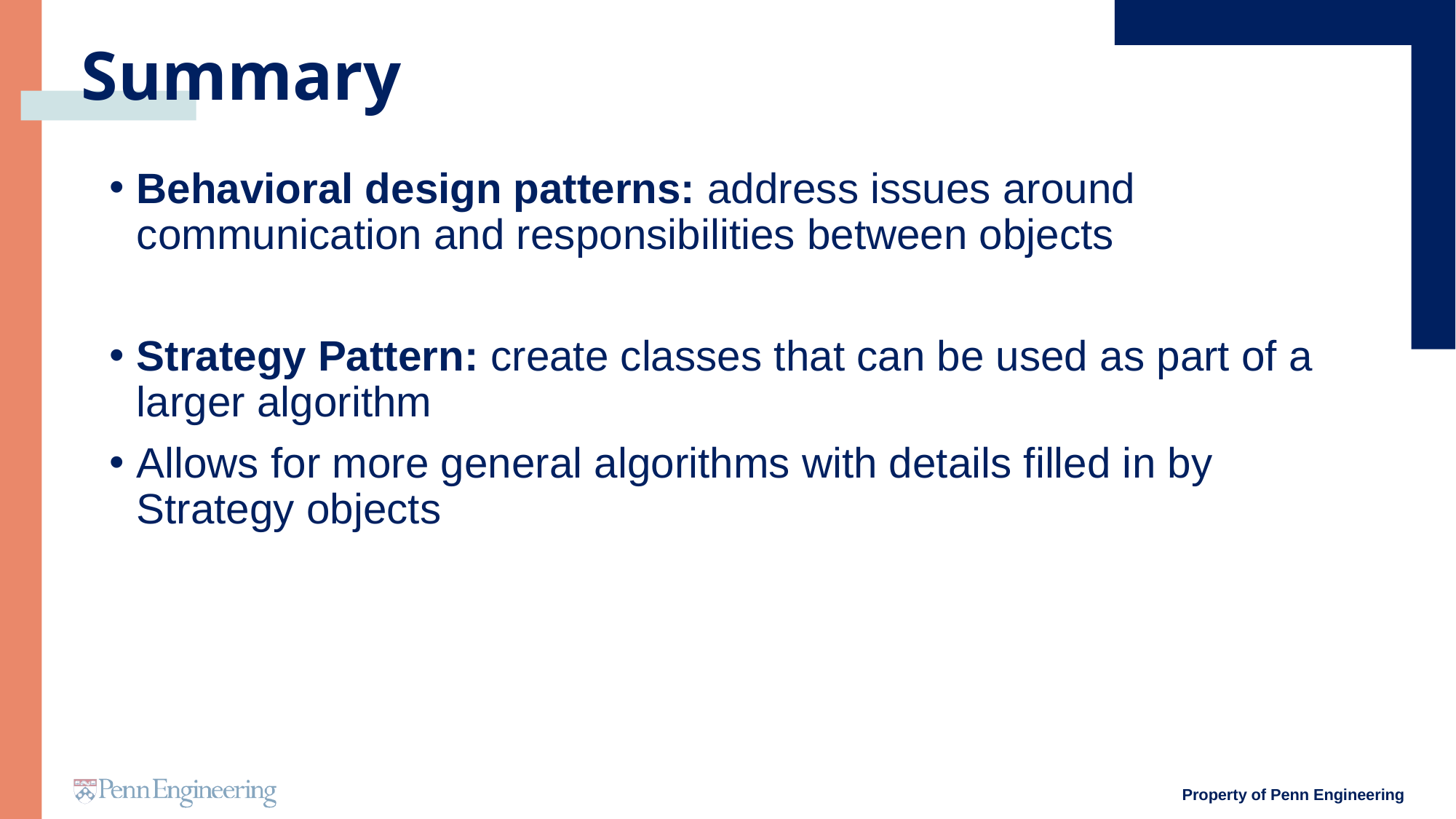

# Summary
Behavioral design patterns: address issues around communication and responsibilities between objects

Strategy Pattern: create classes that can be used as part of a larger algorithm
Allows for more general algorithms with details filled in by Strategy objects